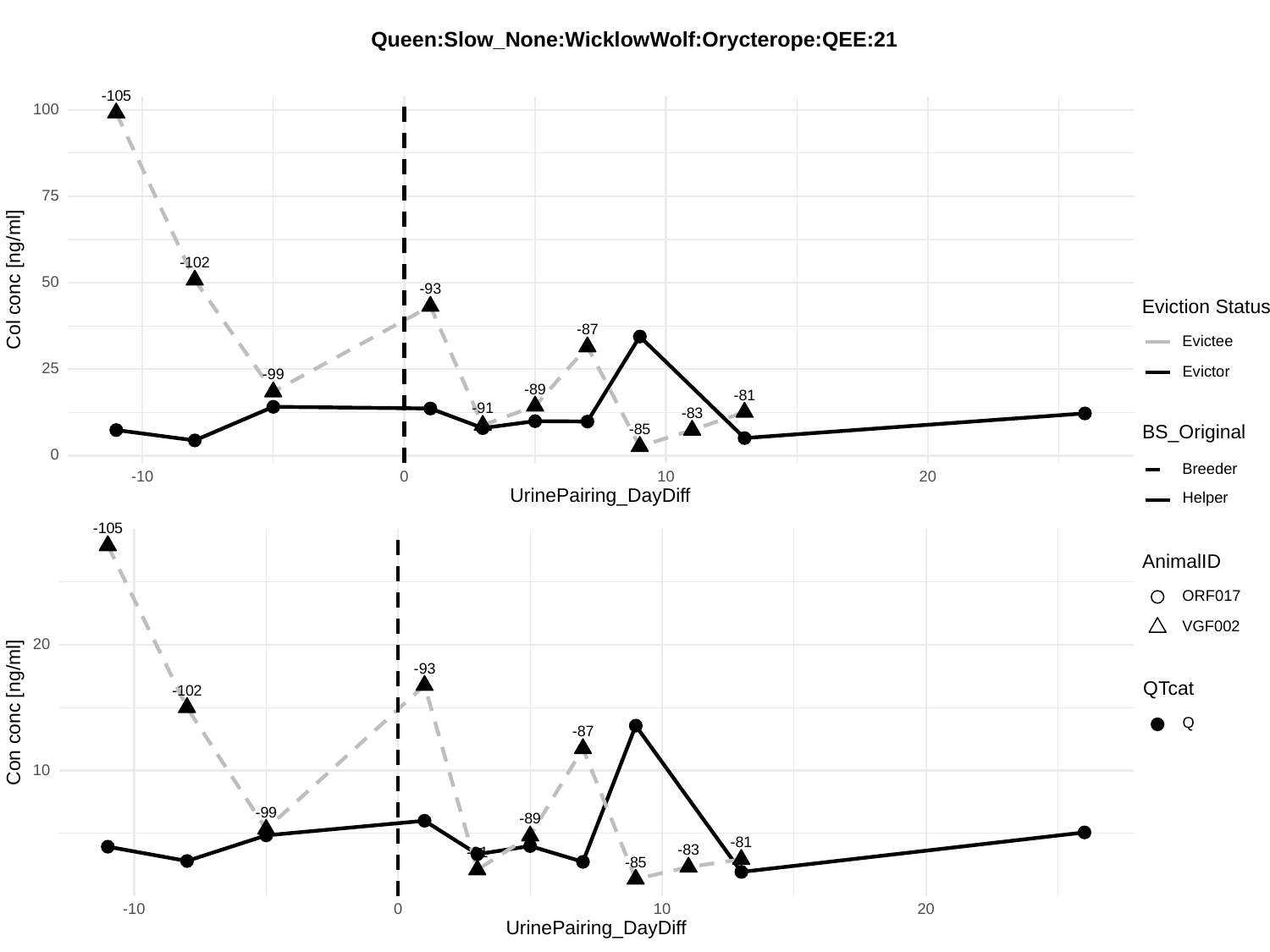

Queen:Slow_None:WicklowWolf:Orycterope:QEE:21
-105

100

75

-102

Col conc [ng/ml]
50

-93

Eviction Status
-87

Evictee

25
Evictor

-99

-89
-81

-91

-83

BS_Original
-85

0

Breeder

-10
0
10
20
UrinePairing_DayDiff
Helper

-105

AnimalID

ORF017

VGF002
20

-93

QTcat
-102

Con conc [ng/ml]

Q

-87

10

-99
-89

-81

-83

-91

-85

-10
0
10
20
UrinePairing_DayDiff